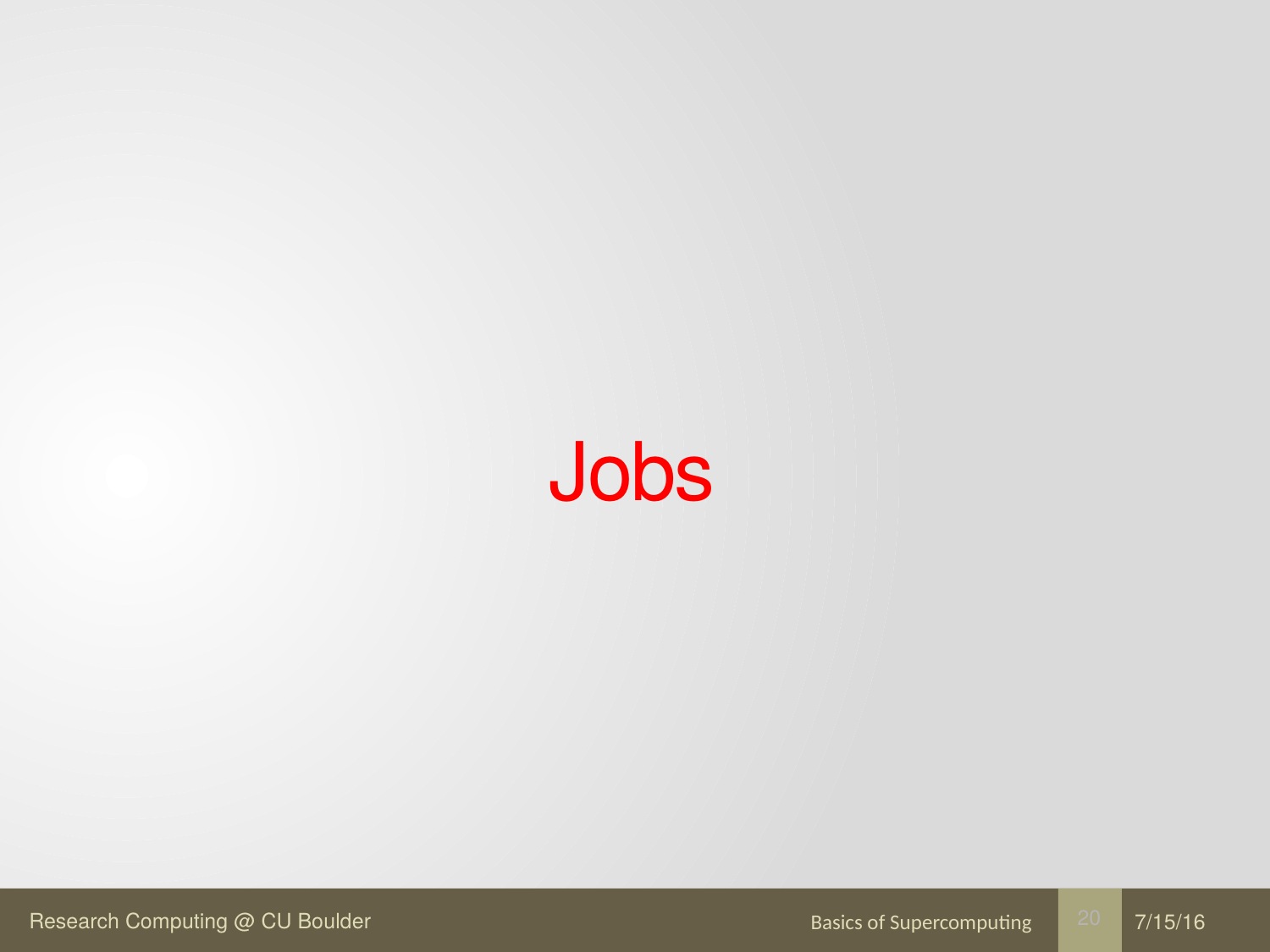

# Jobs
Basics of Supercomputing
7/15/16
20